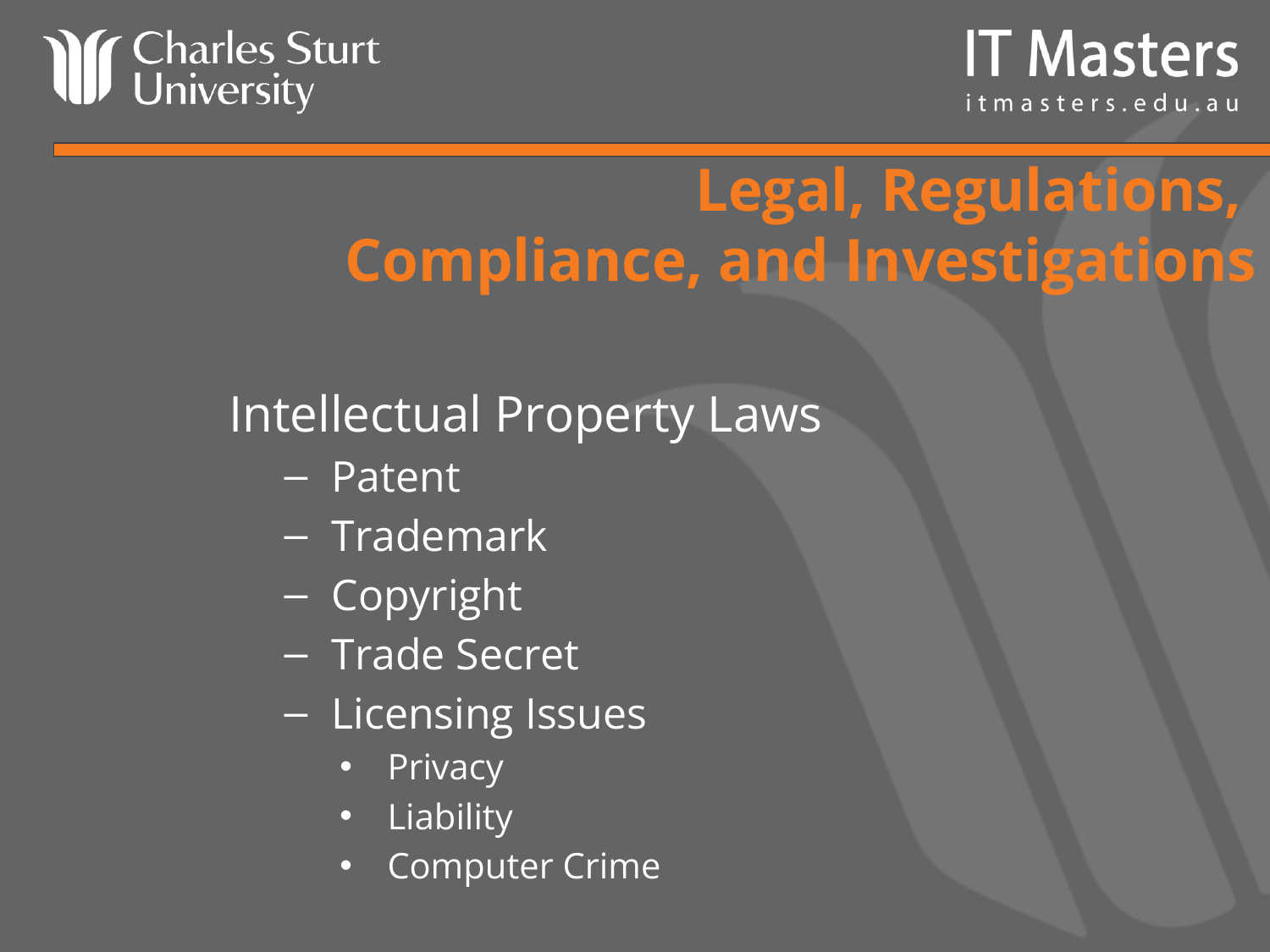

# Legal, Regulations, Compliance, and Investigations
Intellectual Property Laws
Patent
Trademark
Copyright
Trade Secret
Licensing Issues
Privacy
Liability
Computer Crime